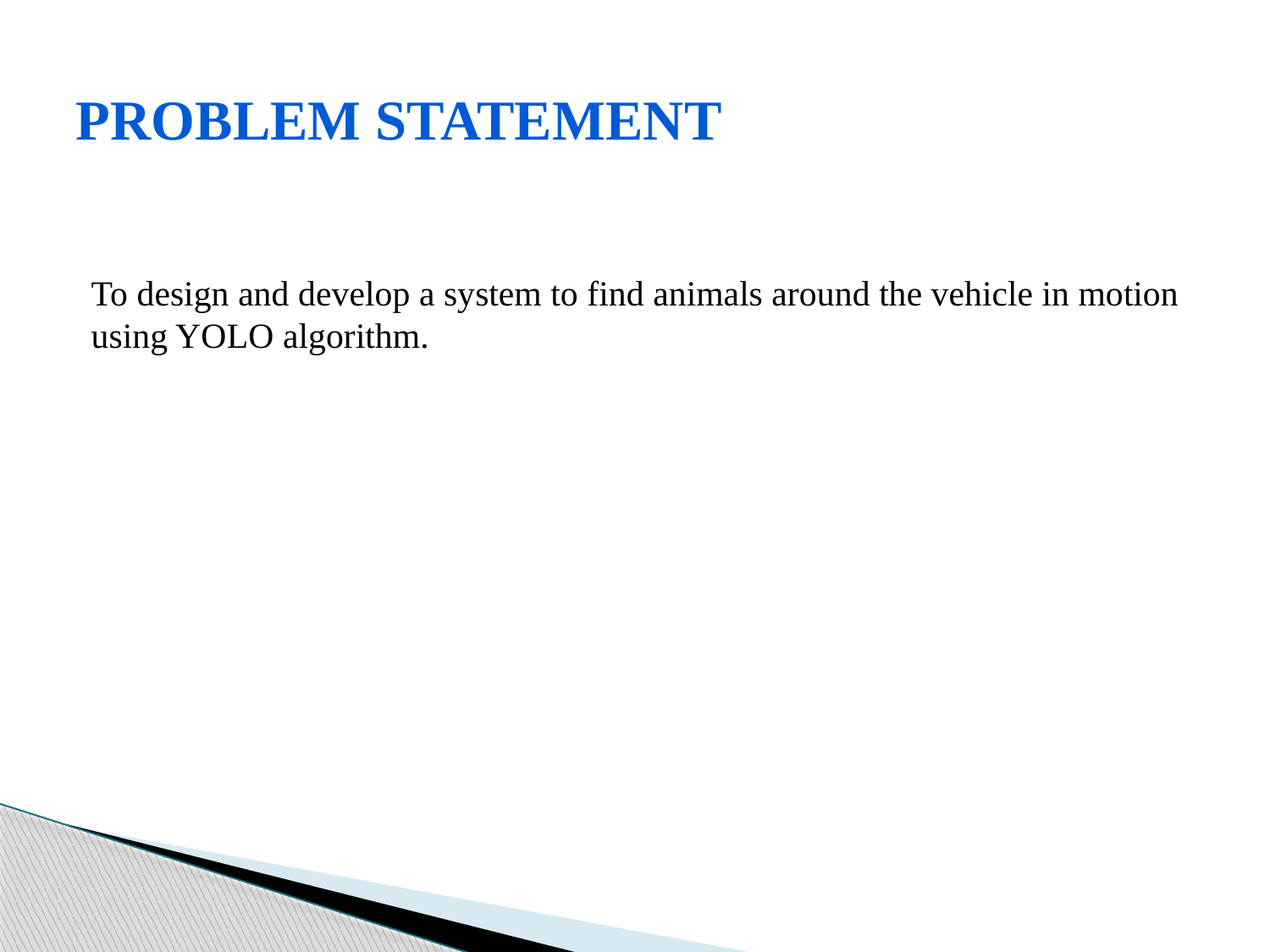

# Problem Statement
To design and develop a system to find animals around the vehicle in motion using YOLO algorithm.